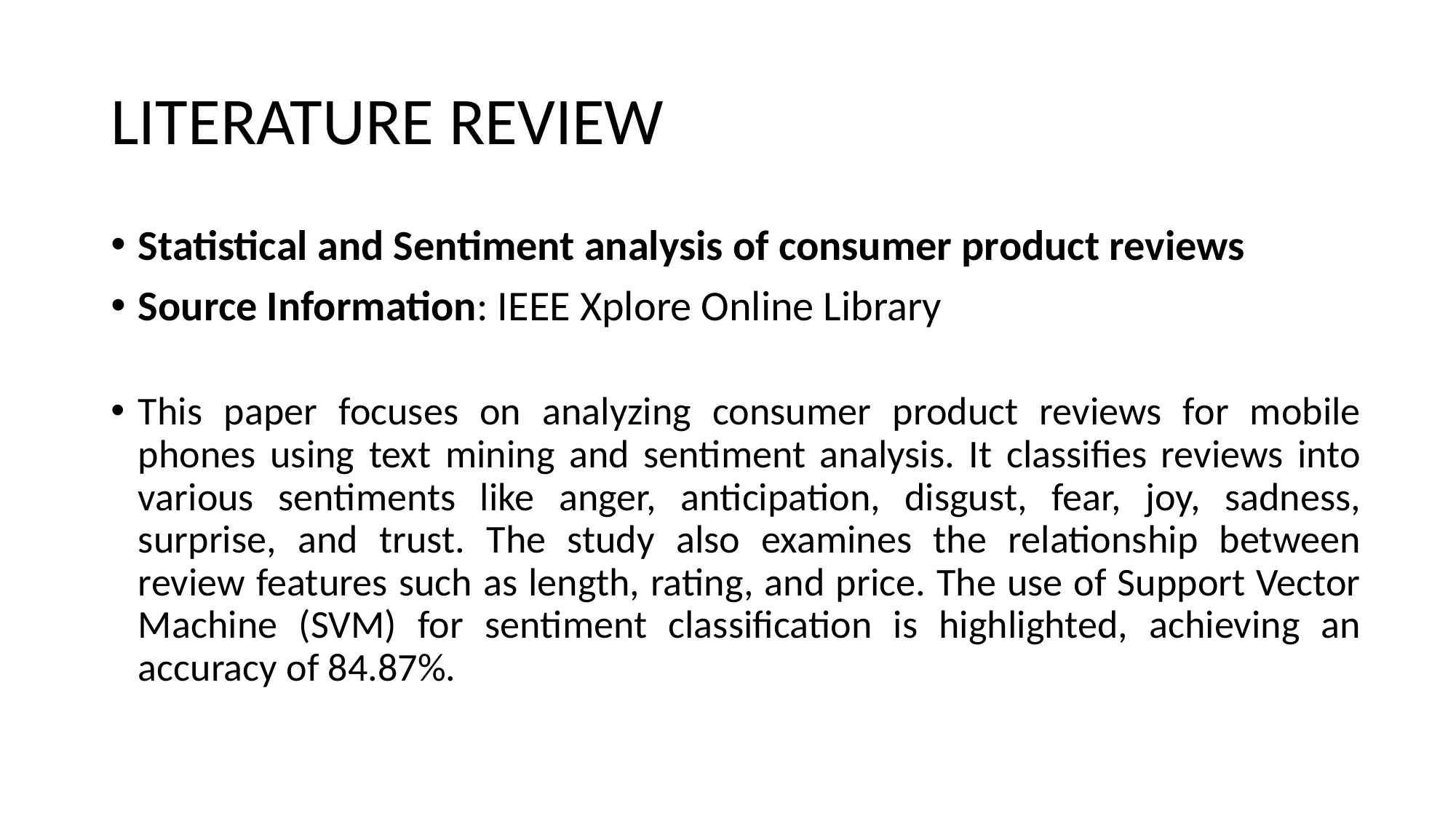

# LITERATURE REVIEW
Statistical and Sentiment analysis of consumer product reviews
Source Information: IEEE Xplore Online Library
This paper focuses on analyzing consumer product reviews for mobile phones using text mining and sentiment analysis. It classifies reviews into various sentiments like anger, anticipation, disgust, fear, joy, sadness, surprise, and trust. The study also examines the relationship between review features such as length, rating, and price. The use of Support Vector Machine (SVM) for sentiment classification is highlighted, achieving an accuracy of 84.87%.